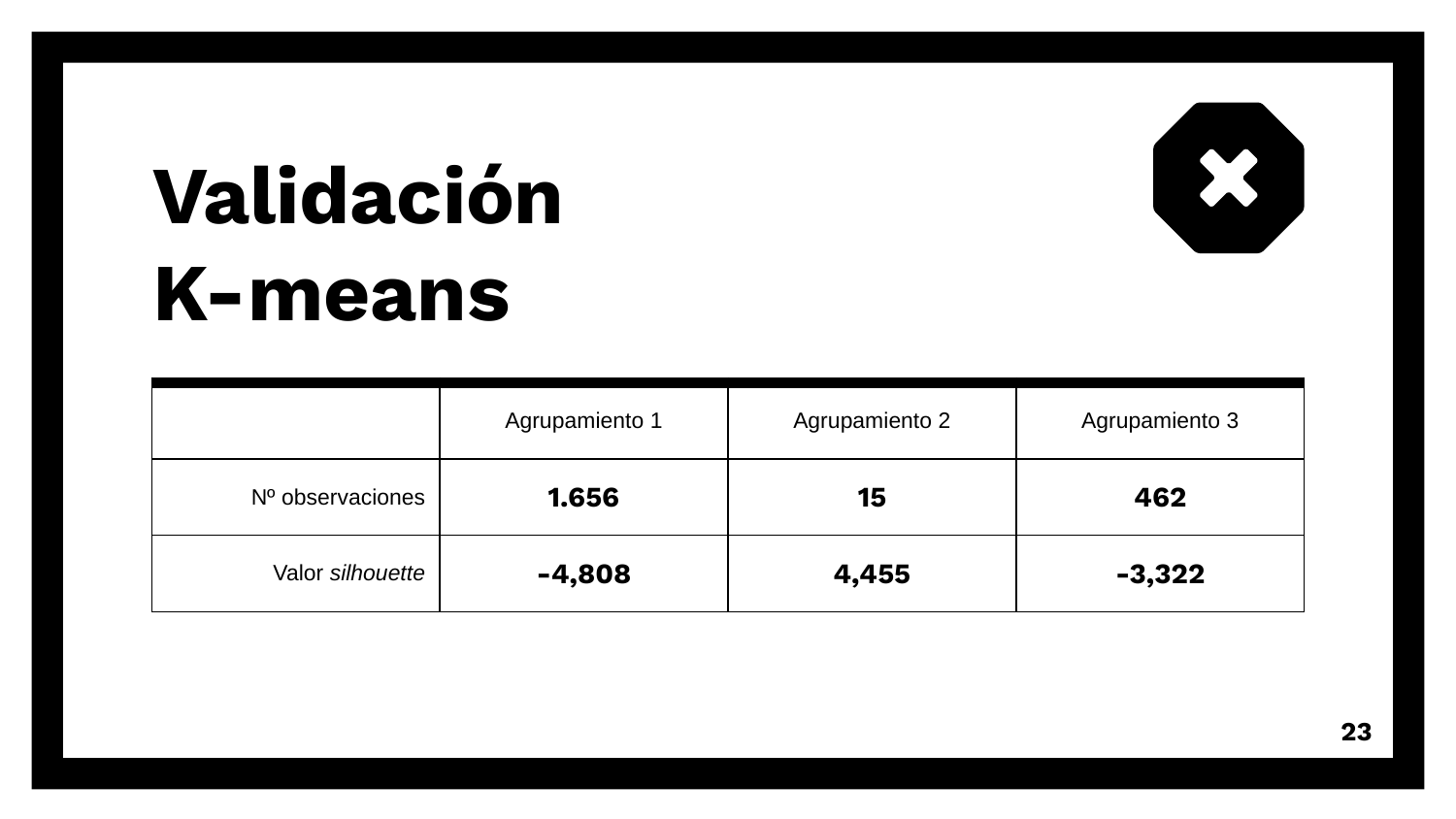

# Validación K-means
|  | Agrupamiento 1 | Agrupamiento 2 | Agrupamiento 3 |
| --- | --- | --- | --- |
| Nº observaciones | 1.656 | 15 | 462 |
| Valor silhouette | -4,808 | 4,455 | -3,322 |
23